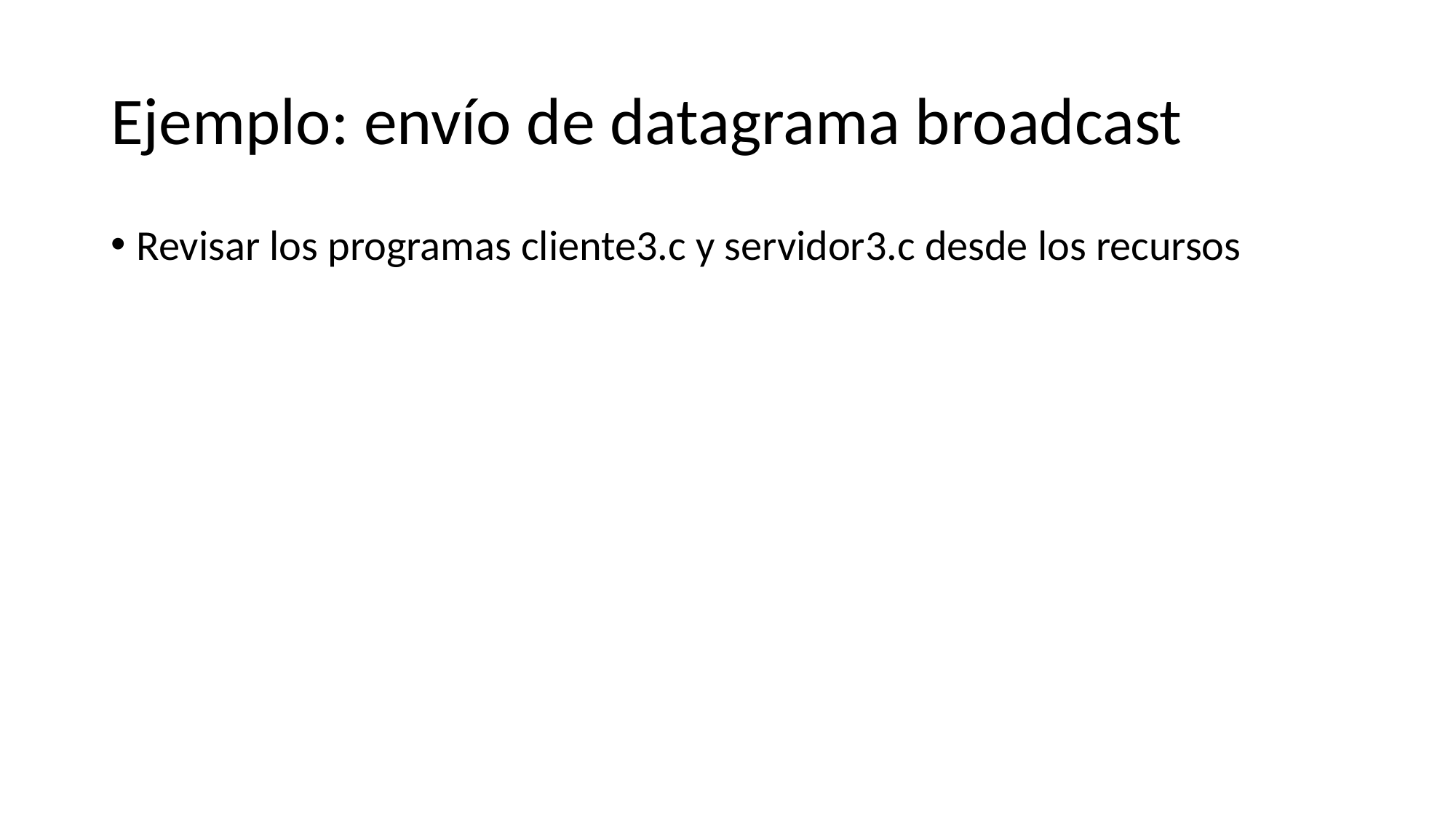

Ejemplo: envío de datagrama broadcast
Revisar los programas cliente3.c y servidor3.c desde los recursos